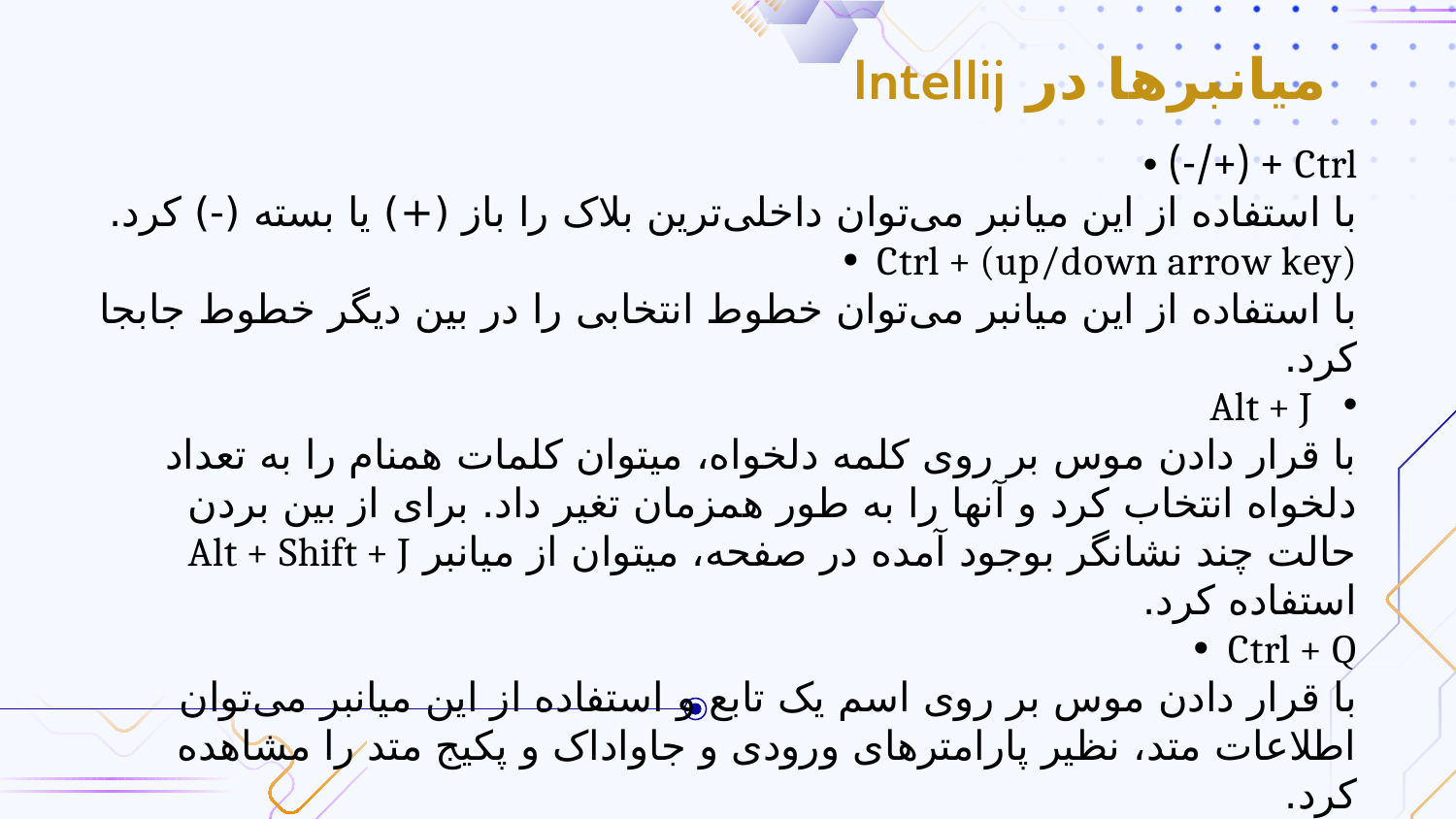

# میانبر‌ها در Intellij
Ctrl + (+/-) •
با استفاده از این میانبر می‌توان داخلی‌ترین بلاک را باز (+) یا بسته (-) کرد.
Ctrl + (up/down arrow key) •
با استفاده از این میانبر می‌توان خطوط انتخابی را در بین دیگر خطوط جابجا کرد.
Alt + J
با قرار دادن موس بر روی کلمه دلخواه، میتوان کلمات همنام را به تعداد دلخواه انتخاب کرد و آنها را به طور همزمان تغیر داد. برای از بین بردن حالت چند نشانگر بوجود آمده در صفحه، میتوان از میانبر Alt + Shift + J  استفاده کرد.
Ctrl + Q •
با قرار دادن موس بر روی اسم یک تابع و استفاده از این میانبر می‌توان اطلاعات متد، نظیر پارامترهای ورودی و جاواداک و پکیج متد را مشاهده کرد.